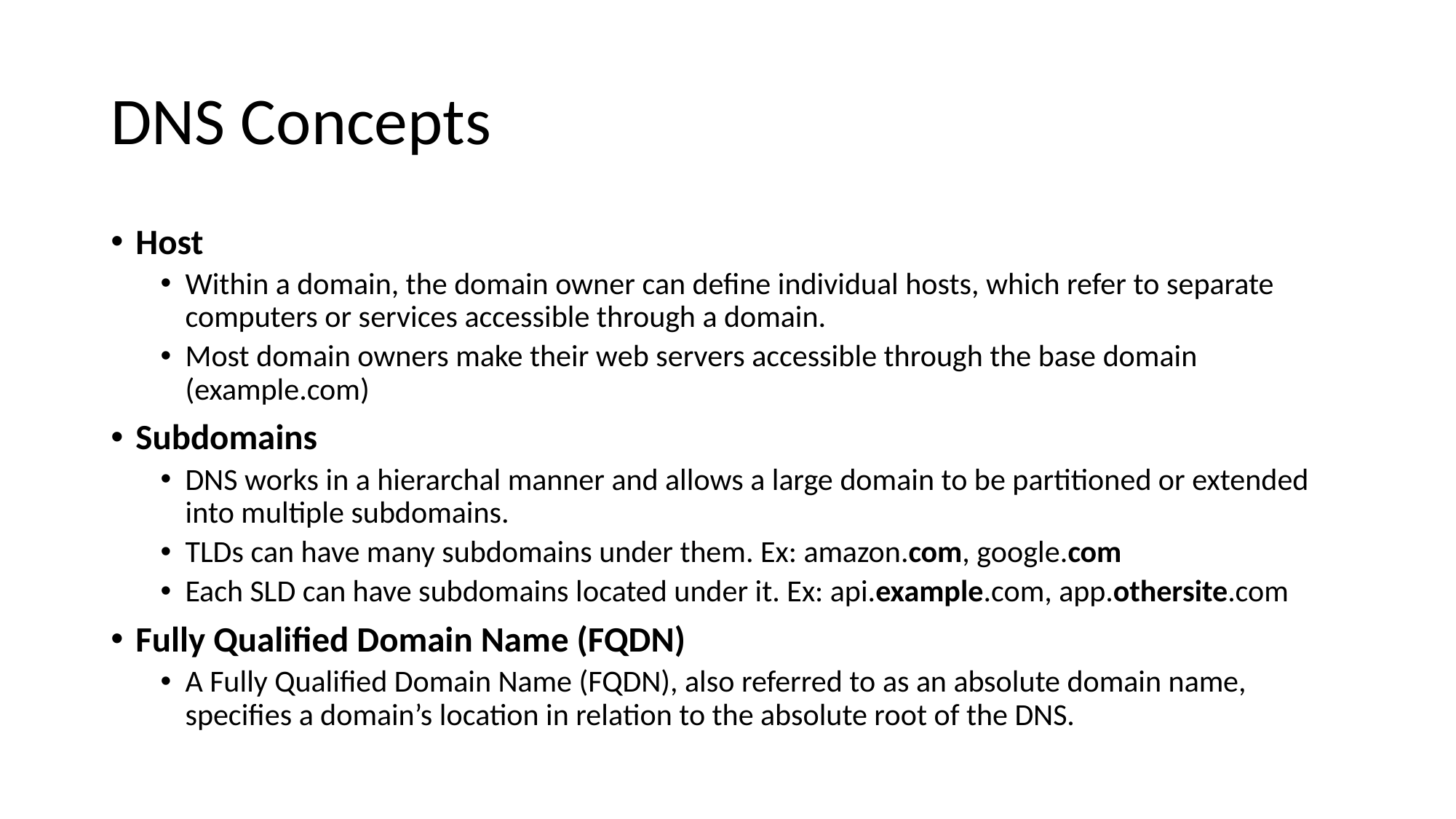

# DNS Concepts
Host
Within a domain, the domain owner can define individual hosts, which refer to separate computers or services accessible through a domain.
Most domain owners make their web servers accessible through the base domain (example.com)
Subdomains
DNS works in a hierarchal manner and allows a large domain to be partitioned or extended into multiple subdomains.
TLDs can have many subdomains under them. Ex: amazon.com, google.com
Each SLD can have subdomains located under it. Ex: api.example.com, app.othersite.com
Fully Qualified Domain Name (FQDN)
A Fully Qualified Domain Name (FQDN), also referred to as an absolute domain name, specifies a domain’s location in relation to the absolute root of the DNS.